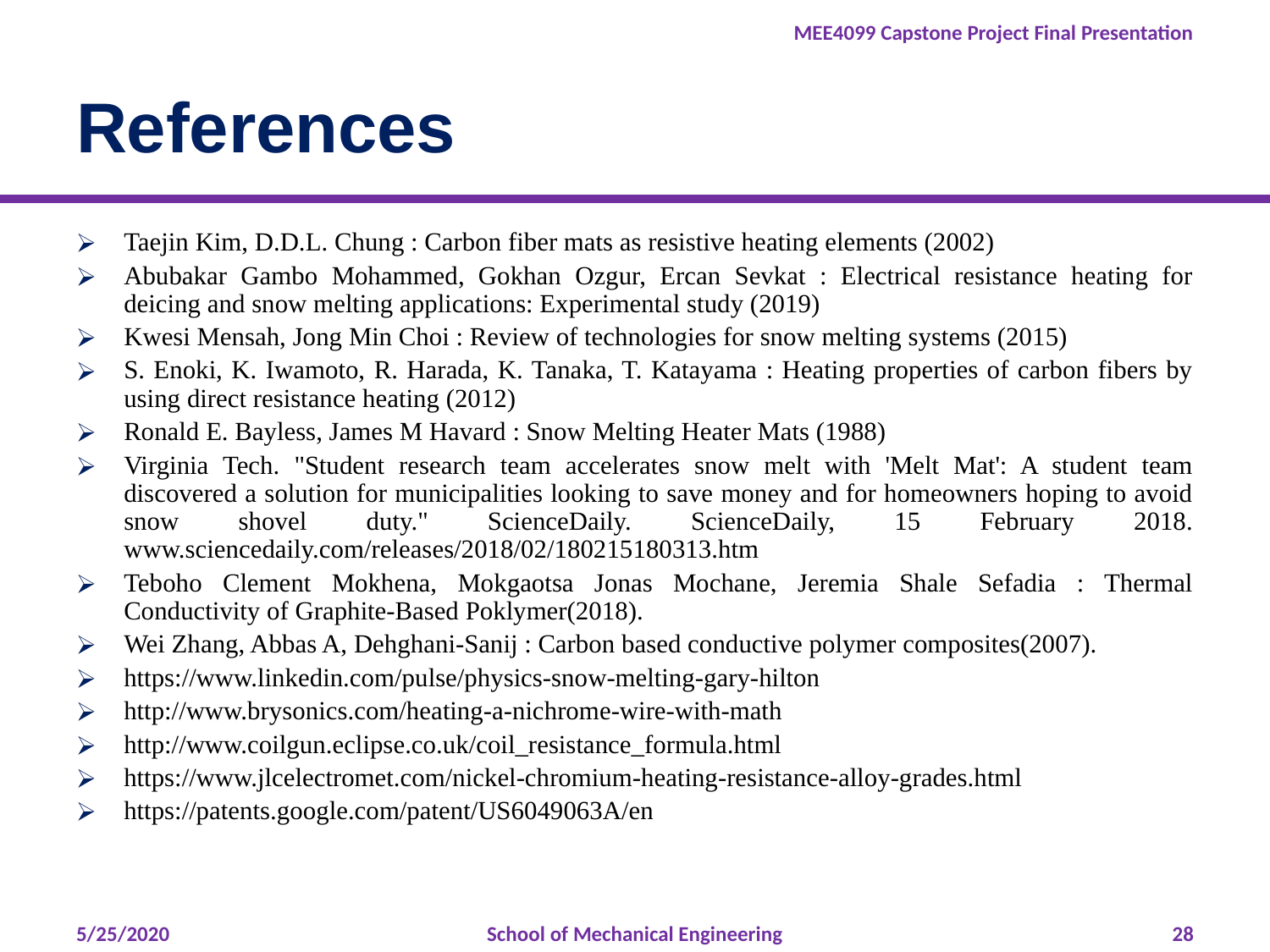

# References
Taejin Kim, D.D.L. Chung : Carbon fiber mats as resistive heating elements (2002)
Abubakar Gambo Mohammed, Gokhan Ozgur, Ercan Sevkat : Electrical resistance heating for deicing and snow melting applications: Experimental study (2019)
Kwesi Mensah, Jong Min Choi : Review of technologies for snow melting systems (2015)
S. Enoki, K. Iwamoto, R. Harada, K. Tanaka, T. Katayama : Heating properties of carbon fibers by using direct resistance heating (2012)
Ronald E. Bayless, James M Havard : Snow Melting Heater Mats (1988)
Virginia Tech. "Student research team accelerates snow melt with 'Melt Mat': A student team discovered a solution for municipalities looking to save money and for homeowners hoping to avoid snow shovel duty." ScienceDaily. ScienceDaily, 15 February 2018. www.sciencedaily.com/releases/2018/02/180215180313.htm
Teboho Clement Mokhena, Mokgaotsa Jonas Mochane, Jeremia Shale Sefadia : Thermal Conductivity of Graphite-Based Poklymer(2018).
Wei Zhang, Abbas A, Dehghani-Sanij : Carbon based conductive polymer composites(2007).
https://www.linkedin.com/pulse/physics-snow-melting-gary-hilton
http://www.brysonics.com/heating-a-nichrome-wire-with-math
http://www.coilgun.eclipse.co.uk/coil_resistance_formula.html
https://www.jlcelectromet.com/nickel-chromium-heating-resistance-alloy-grades.html
https://patents.google.com/patent/US6049063A/en
5/25/2020
School of Mechanical Engineering
28